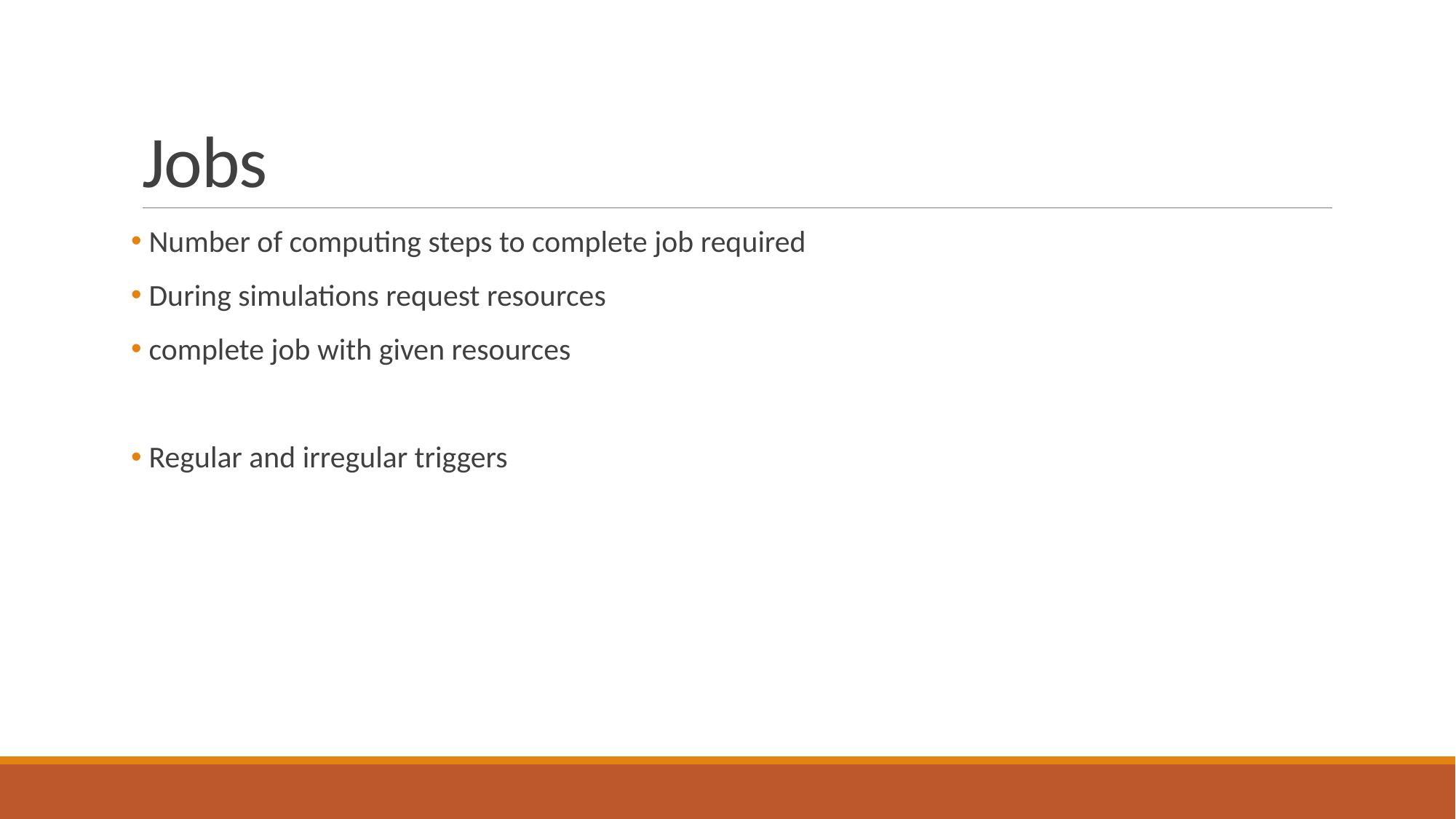

# Jobs
 Number of computing steps to complete job required
 During simulations request resources
 complete job with given resources

 Regular and irregular triggers